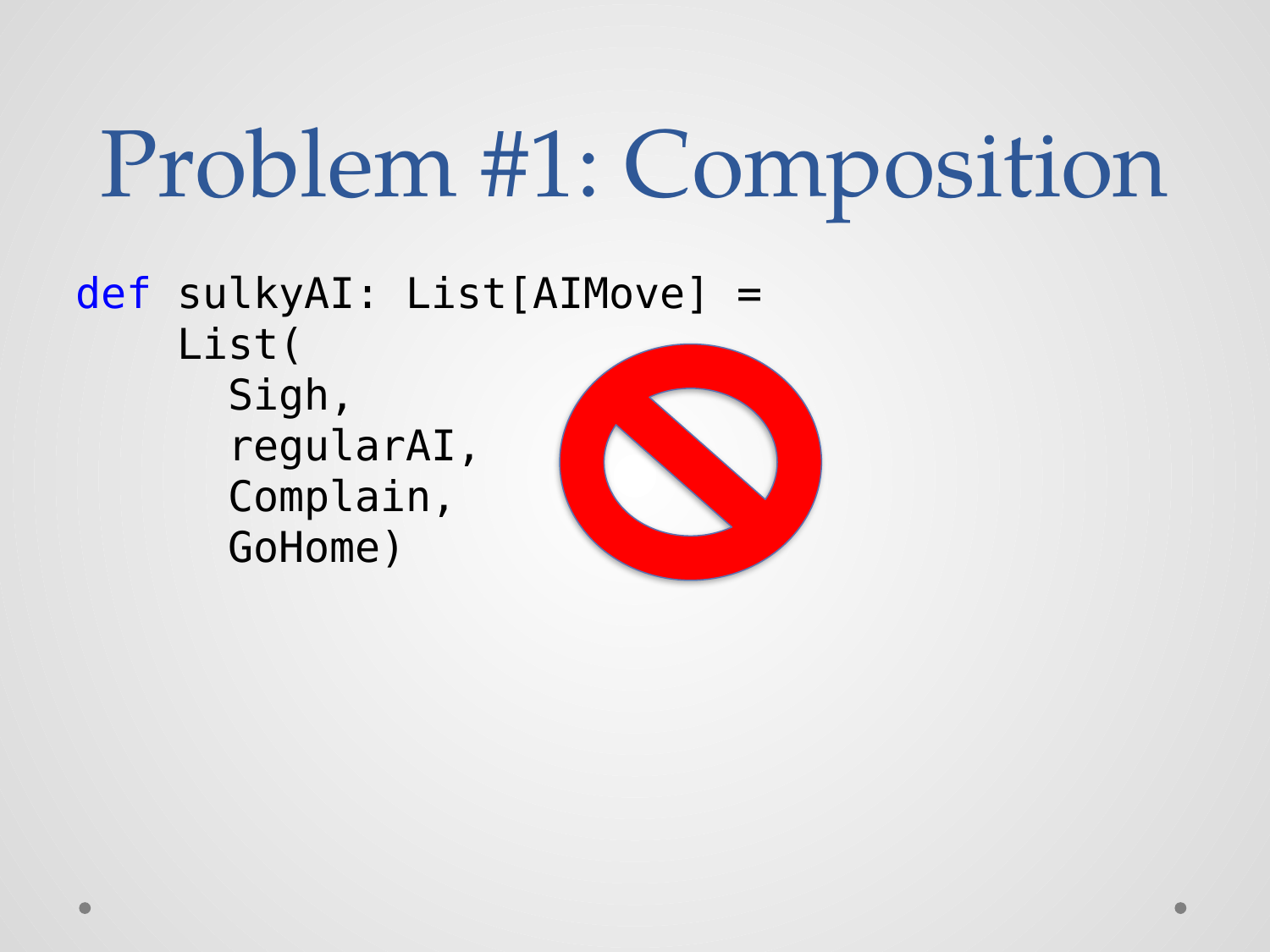

# Problem #1: Composition
def sulkyAI: List[AIMove] =
    List(
      Sigh,
      regularAI,
      Complain,
      GoHome)